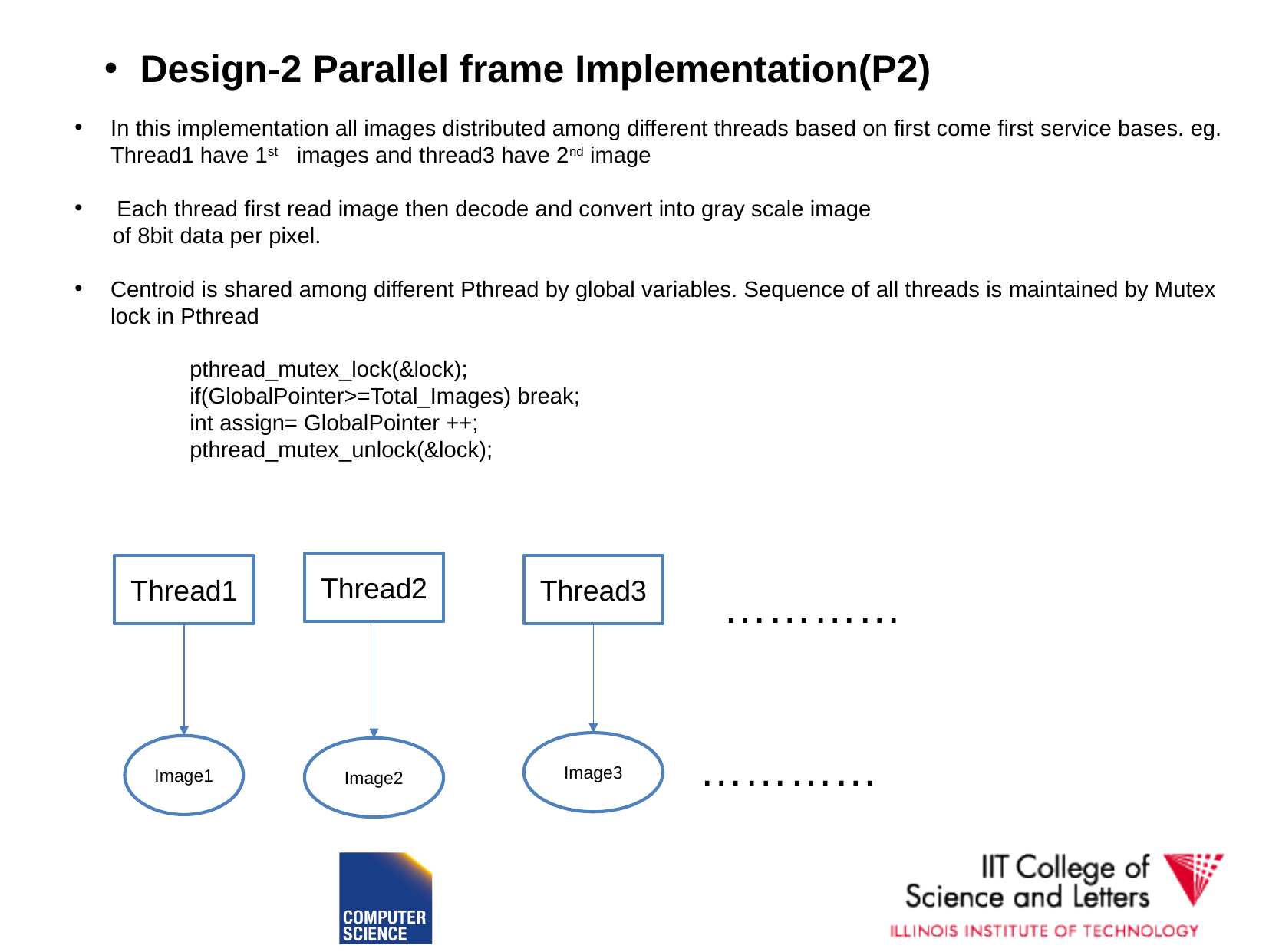

Design-2 Parallel frame Implementation(P2)
In this implementation all images distributed among different threads based on first come first service bases. eg. Thread1 have 1st   images and thread3 have 2nd image

 Each thread first read image then decode and convert into gray scale image
      of 8bit data per pixel.

Centroid is shared among different Pthread by global variables. Sequence of all threads is maintained by Mutex lock in Pthread

pthread_mutex_lock(&lock);
if(GlobalPointer>=Total_Images) break;
int assign= GlobalPointer ++;
pthread_mutex_unlock(&lock);

Thread2
Thread1
Thread3
…………
Image3
Image1
…………
Image2